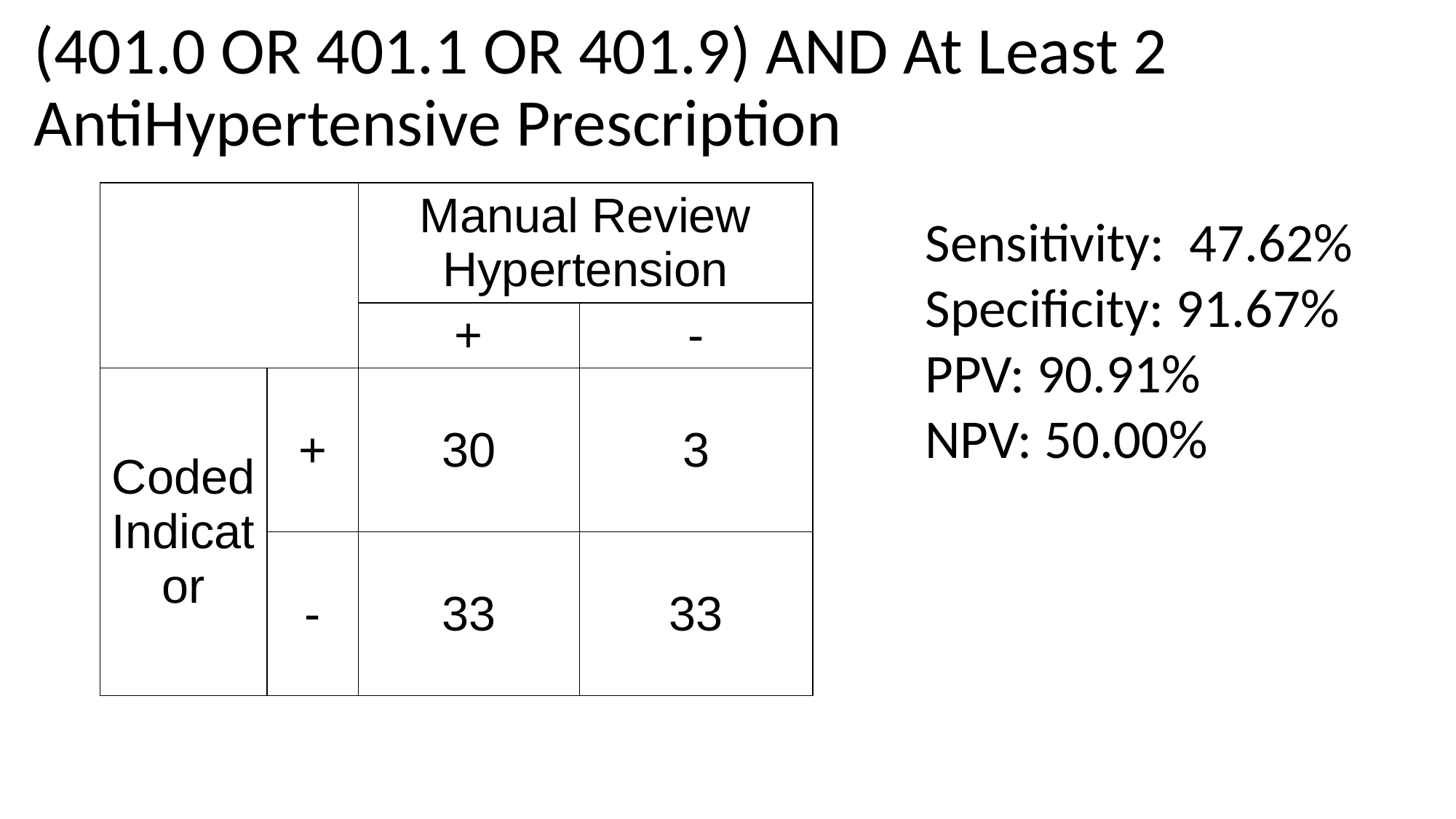

# (401.0 OR 401.1 OR 401.9) AND At Least 2 AntiHypertensive Prescription
|  |  | Manual Review Hypertension |  |
| --- | --- | --- | --- |
|  |  | + | - |
| Coded Indicator | + | 30 | 3 |
|  | - | 33 | 33 |
Sensitivity:  47.62%
Specificity: 91.67%
PPV: 90.91%
NPV: 50.00%